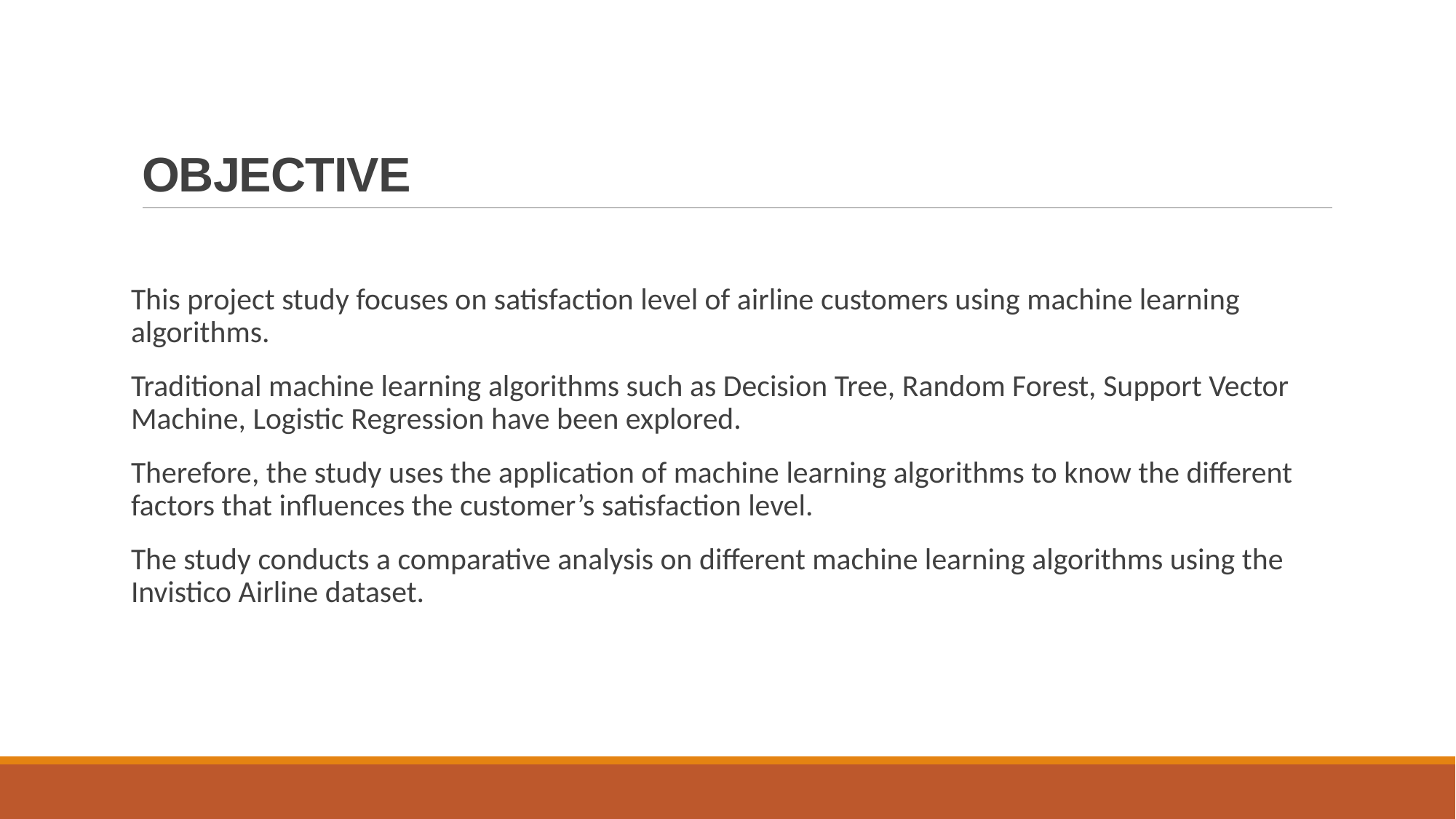

# OBJECTIVE

This project study focuses on satisfaction level of airline customers using machine learning   algorithms.
Traditional machine learning algorithms such as Decision Tree, Random Forest, Support Vector Machine, Logistic Regression have been explored.
Therefore, the study uses the application of machine learning algorithms to know the different factors that influences the customer’s satisfaction level.
The study conducts a comparative analysis on different machine learning algorithms using the Invistico Airline dataset.